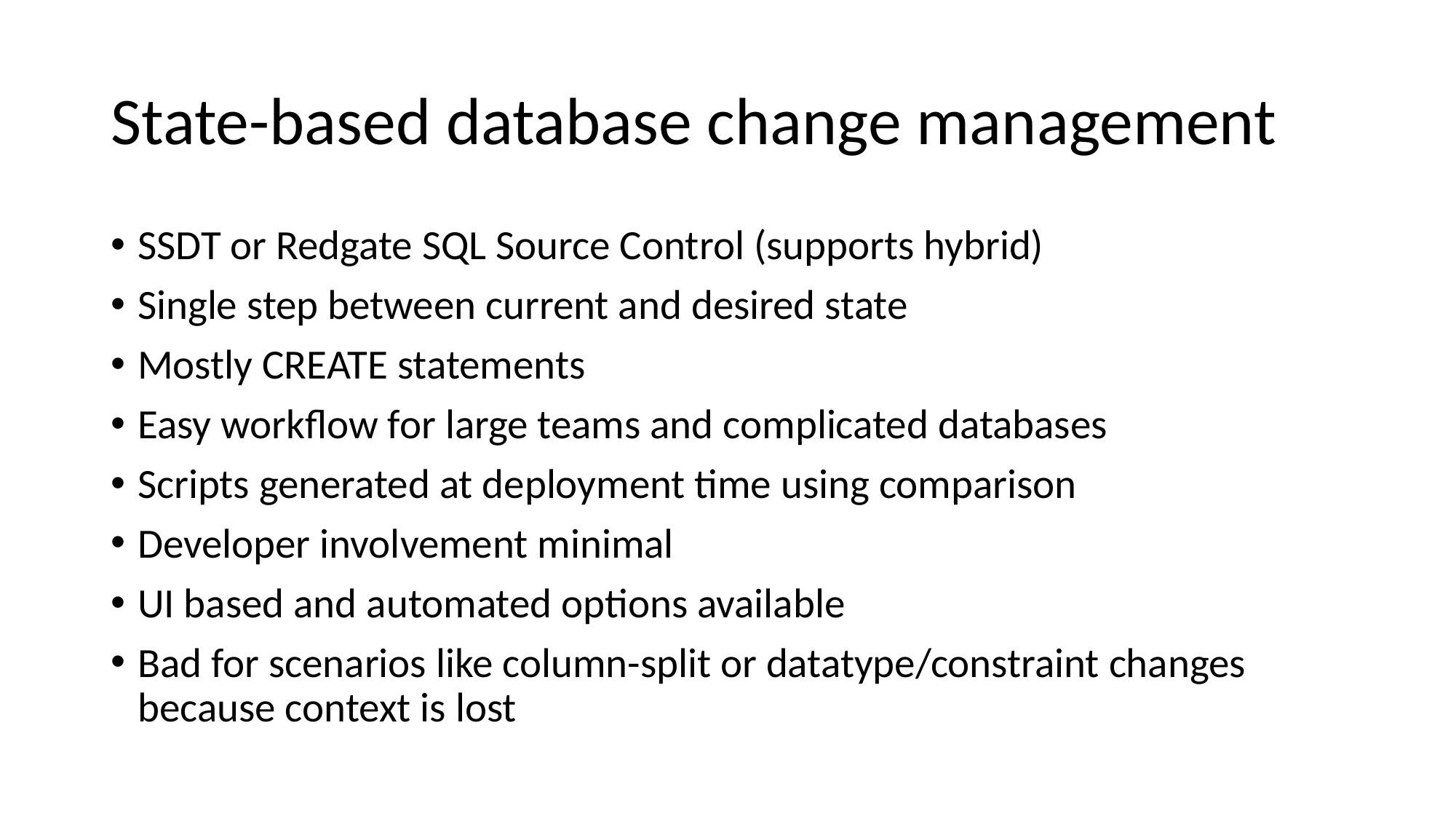

# State-based database change management
SSDT or Redgate SQL Source Control (supports hybrid)
Single step between current and desired state
Mostly CREATE statements
Easy workflow for large teams and complicated databases
Scripts generated at deployment time using comparison
Developer involvement minimal
UI based and automated options available
Bad for scenarios like column-split or datatype/constraint changes because context is lost